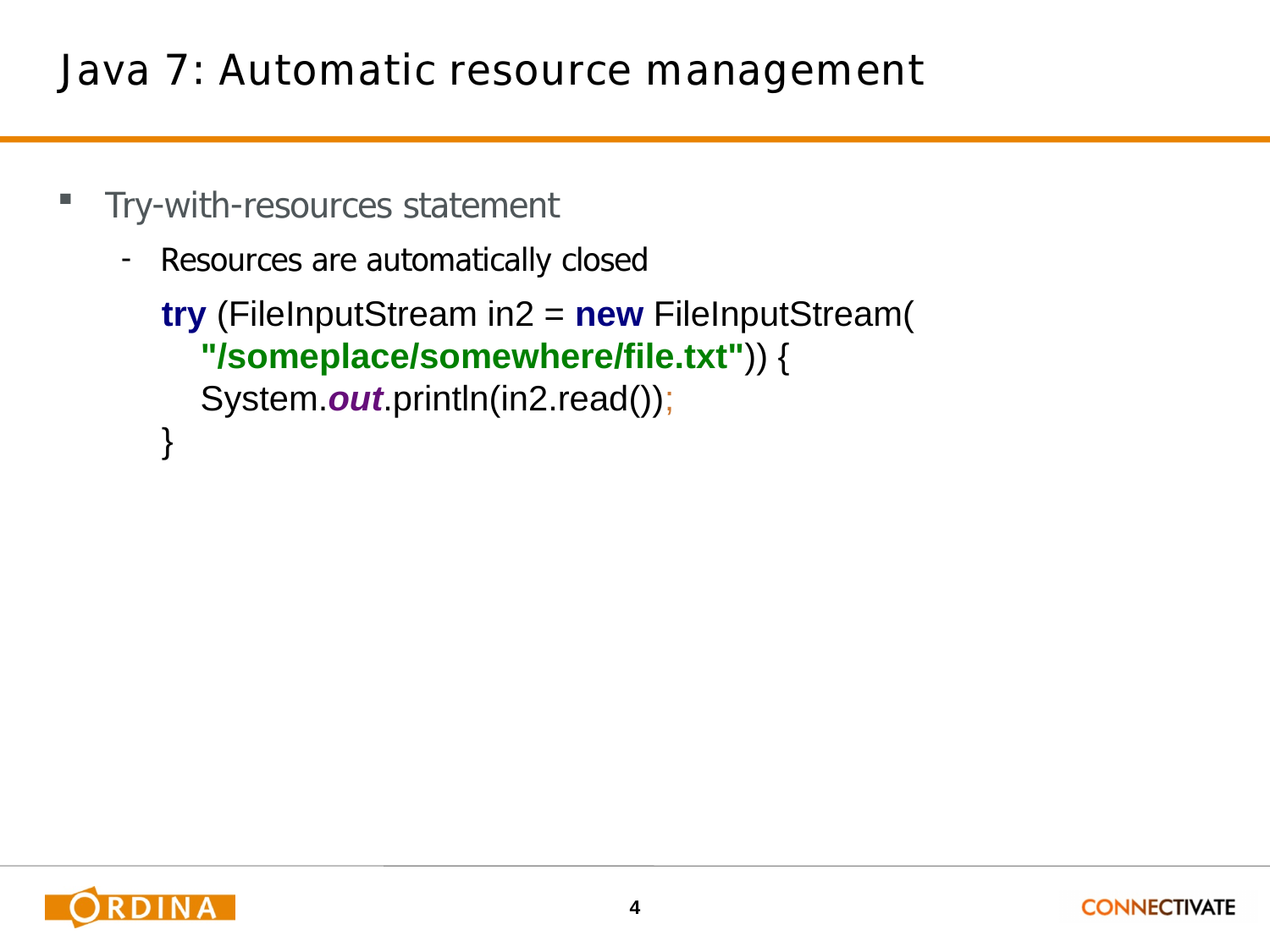

# Java 7: Automatic resource management
Try-with-resources statement
Resources are automatically closed
try (FileInputStream in2 = new FileInputStream(
    "/someplace/somewhere/file.txt")) {
    System.out.println(in2.read());
}